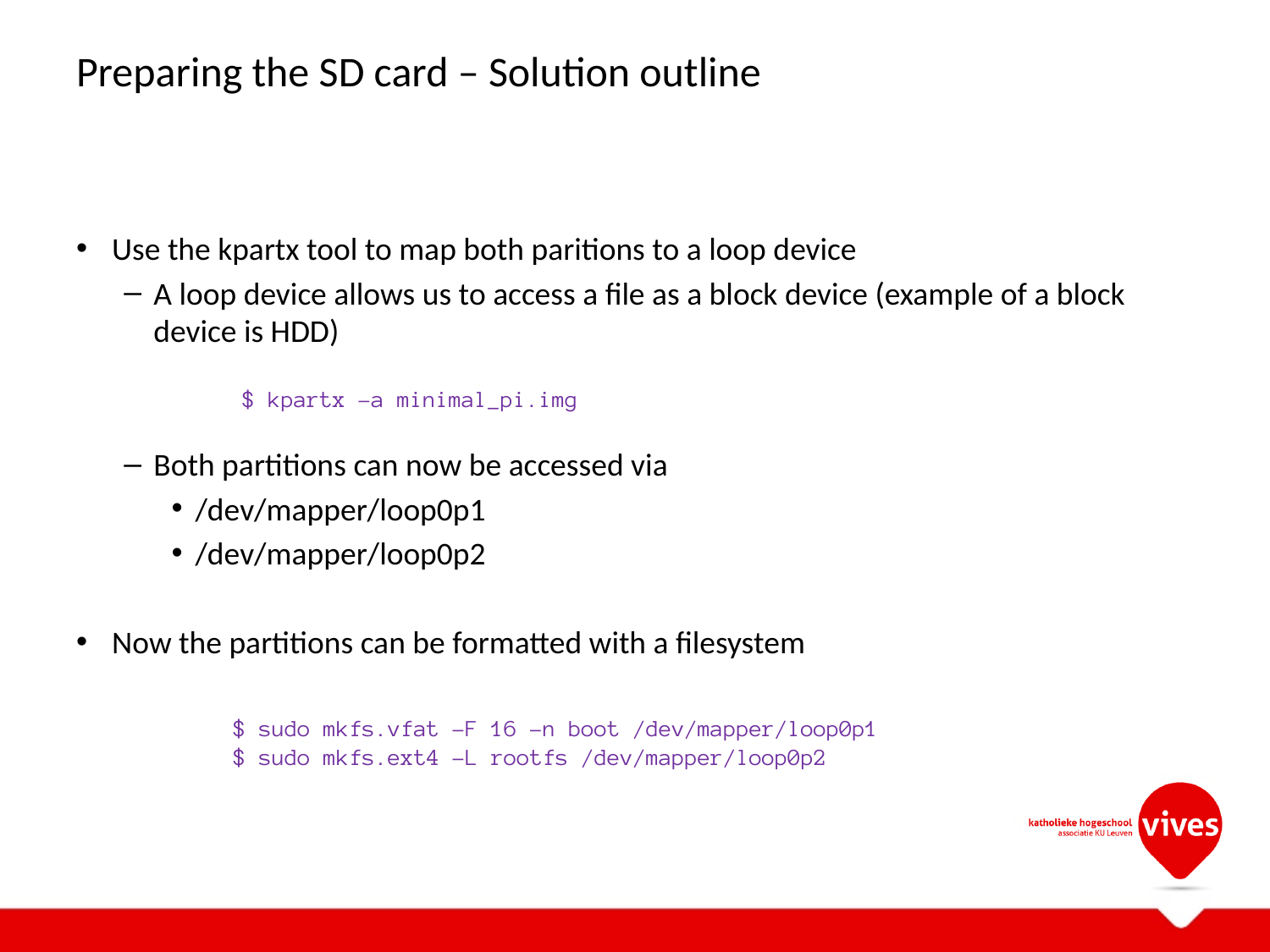

# Preparing the SD card – Solution outline
Use the kpartx tool to map both paritions to a loop device
A loop device allows us to access a file as a block device (example of a block device is HDD)

Both partitions can now be accessed via
/dev/mapper/loop0p1
/dev/mapper/loop0p2

Now the partitions can be formatted with a filesystem

$ kpartx –a minimal_pi.img
$ sudo mkfs.vfat -F 16 -n boot /dev/mapper/loop0p1
$ sudo mkfs.ext4 -L rootfs /dev/mapper/loop0p2